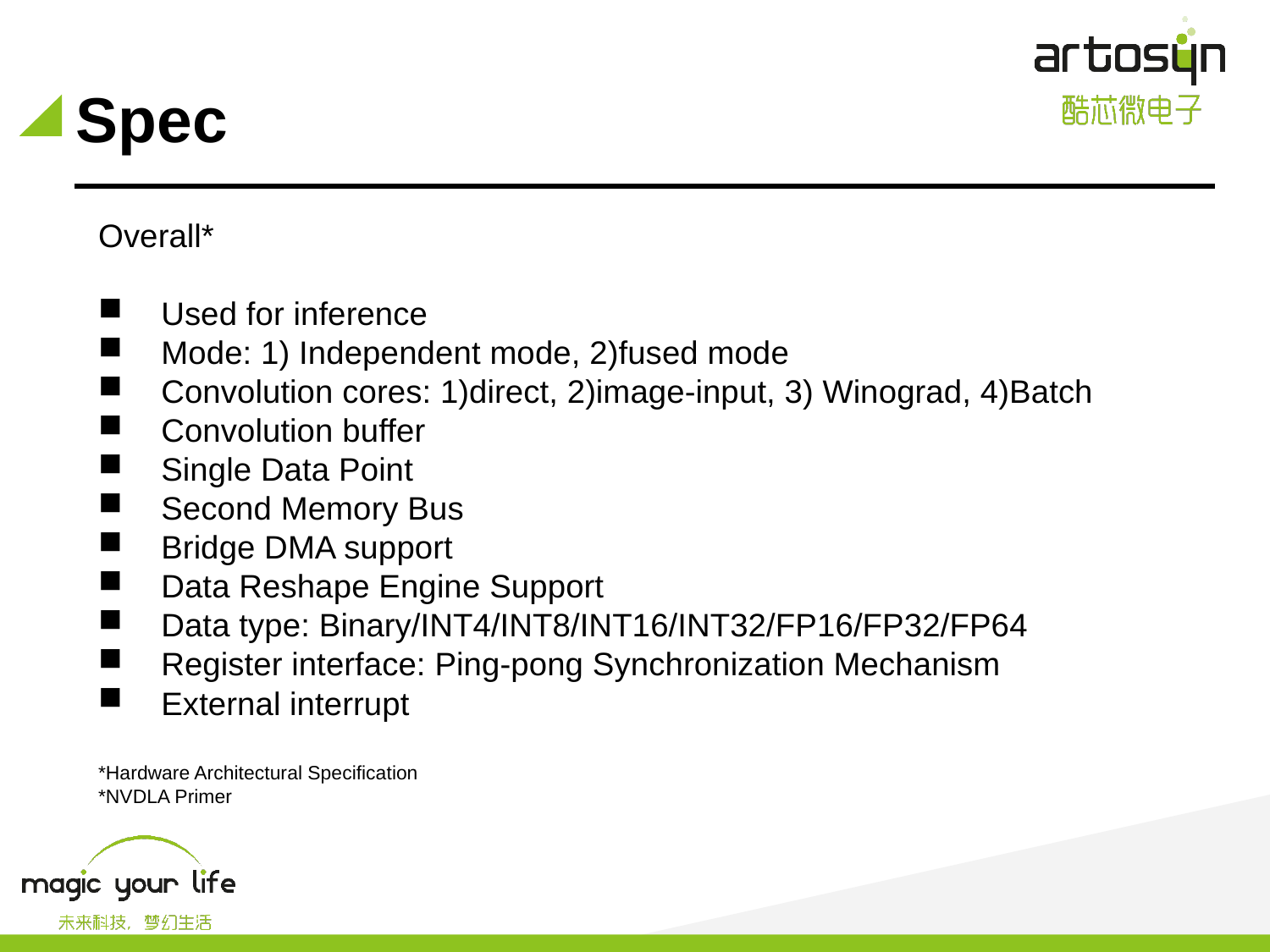

# Spec
Overall*

Used for inference
Mode: 1) Independent mode, 2)fused mode
Convolution cores: 1)direct, 2)image-input, 3) Winograd, 4)Batch
Convolution buffer
Single Data Point
Second Memory Bus
Bridge DMA support
Data Reshape Engine Support
Data type: Binary/INT4/INT8/INT16/INT32/FP16/FP32/FP64
Register interface: Ping-pong Synchronization Mechanism
External interrupt

*Hardware Architectural Specification
*NVDLA Primer